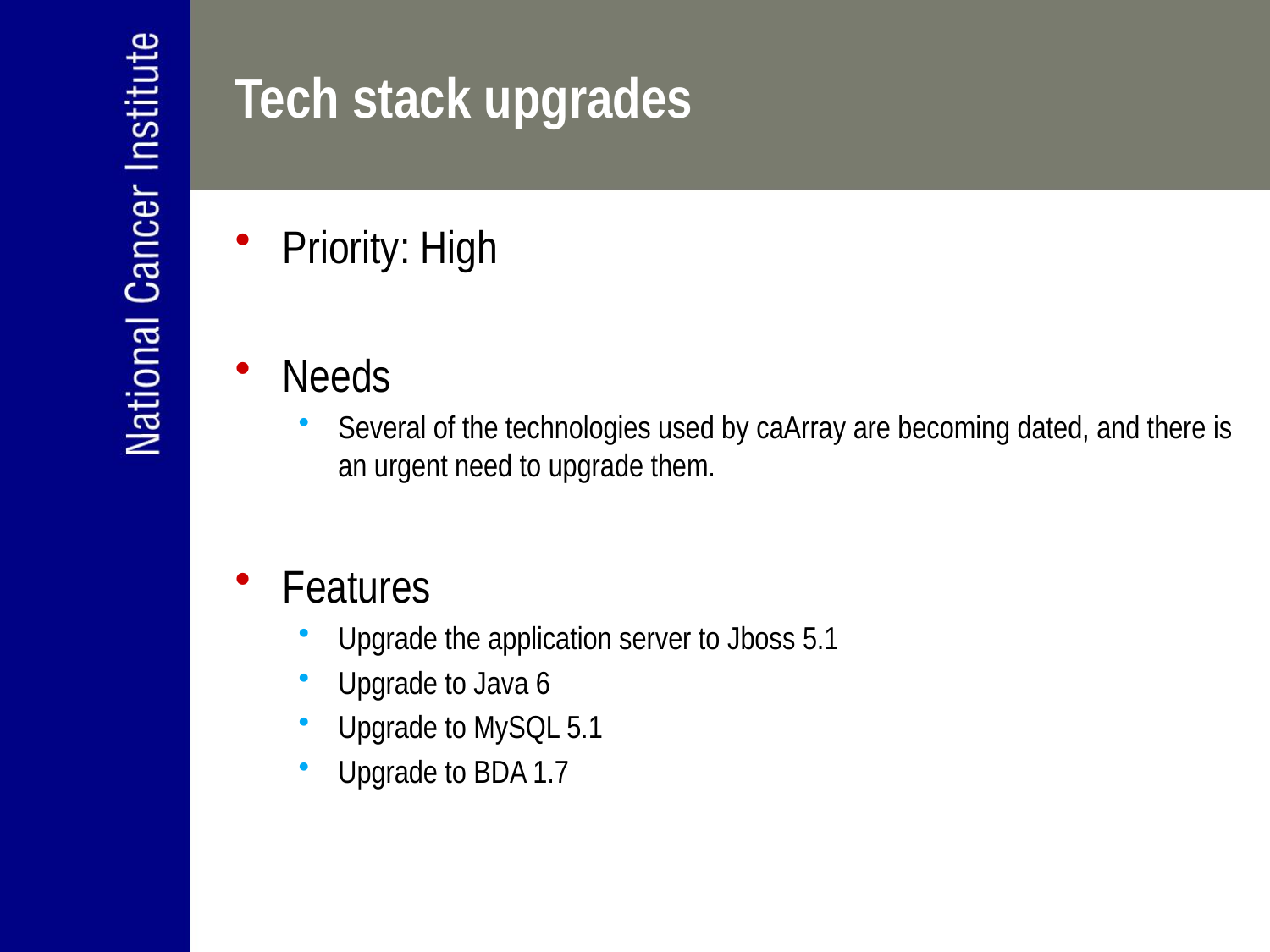

# Tech stack upgrades
Priority: High

Needs
Several of the technologies used by caArray are becoming dated, and there is an urgent need to upgrade them.

Features
Upgrade the application server to Jboss 5.1
Upgrade to Java 6
Upgrade to MySQL 5.1
Upgrade to BDA 1.7